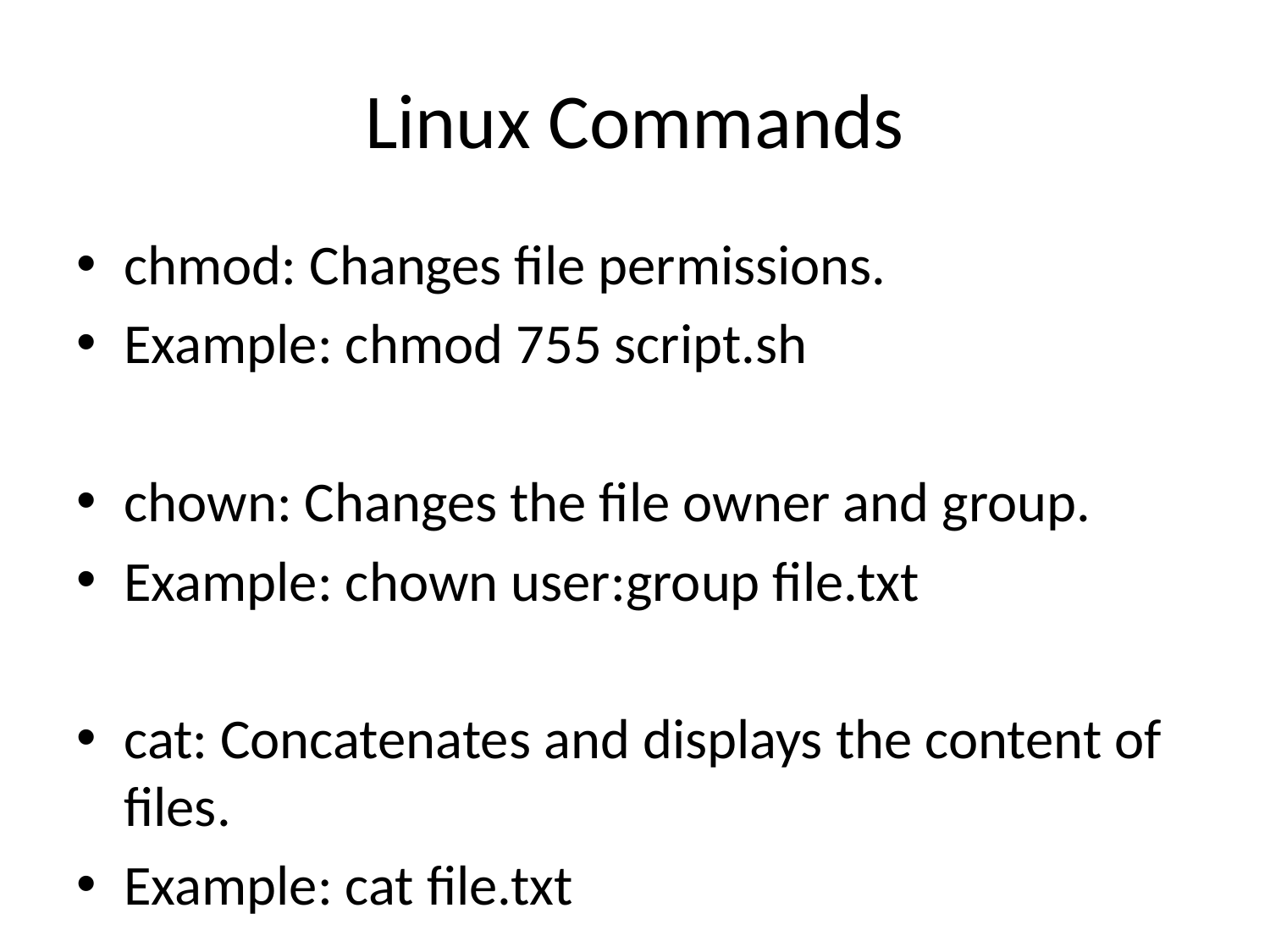

# Linux Commands
chmod: Changes file permissions.
Example: chmod 755 script.sh

chown: Changes the file owner and group.
Example: chown user:group file.txt

cat: Concatenates and displays the content of files.
Example: cat file.txt